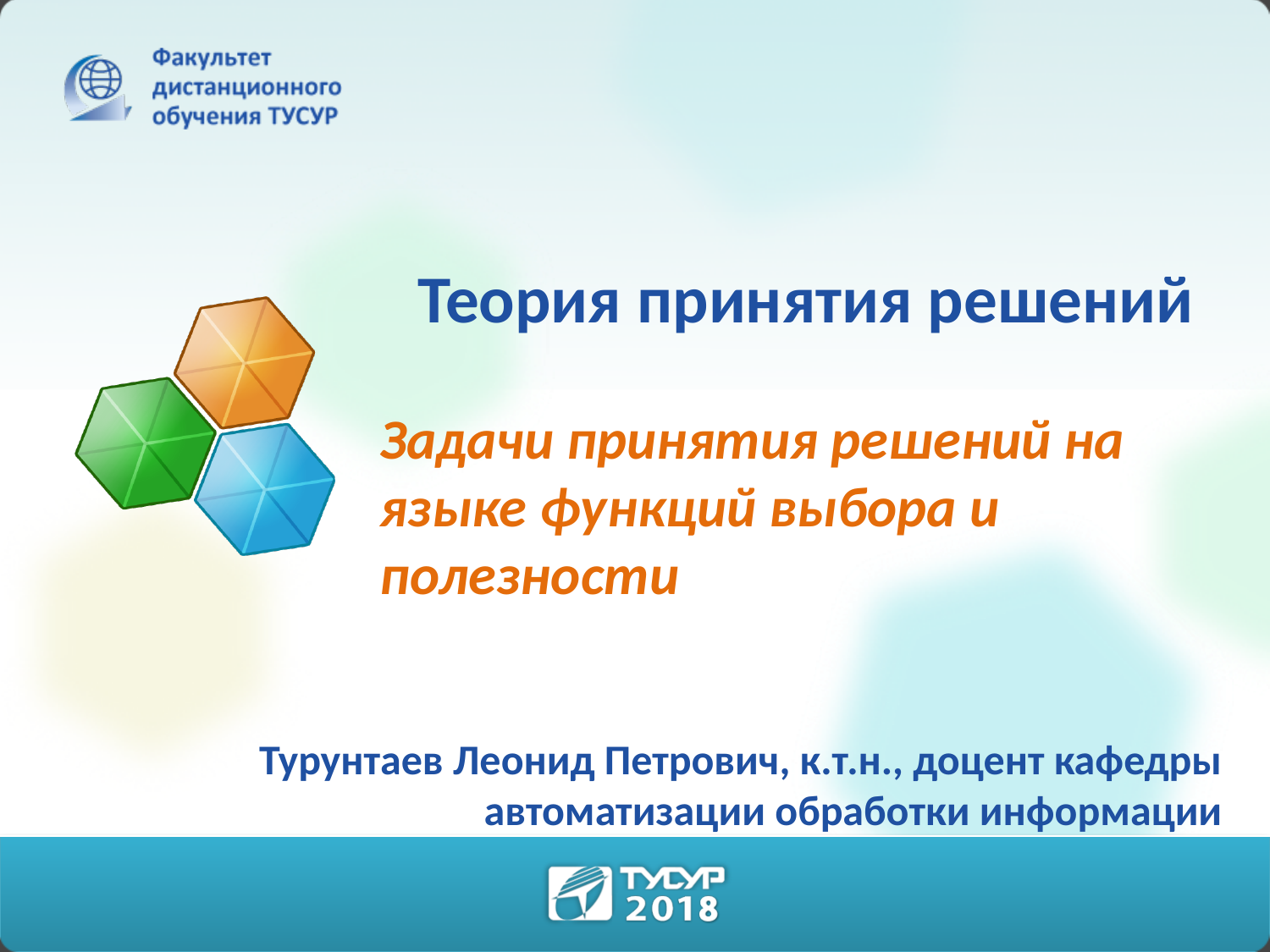

# Теория принятия решений
Задачи принятия решений на языке функций выбора и полезности
Турунтаев Леонид Петрович, к.т.н., доцент кафедры автоматизации обработки информации